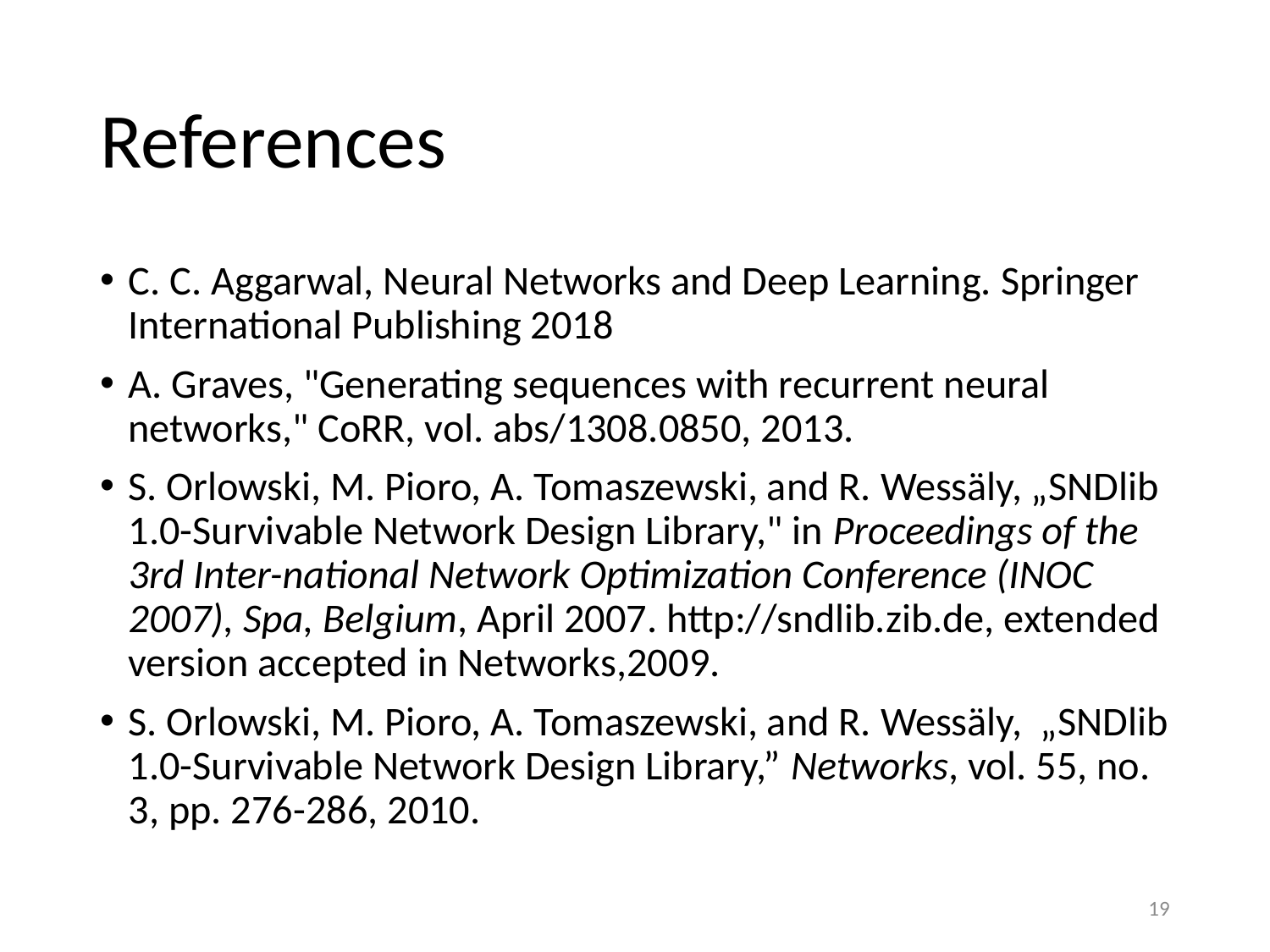

# References
C. C. Aggarwal, Neural Networks and Deep Learning. Springer International Publishing 2018
A. Graves, "Generating sequences with recurrent neural networks," CoRR, vol. abs/1308.0850, 2013.
S. Orlowski, M. Pioro, A. Tomaszewski, and R. Wessäly, „SNDlib 1.0-Survivable Network Design Library," in Proceedings of the 3rd Inter-national Network Optimization Conference (INOC 2007), Spa, Belgium, April 2007. http://sndlib.zib.de, extended version accepted in Networks,2009.
S. Orlowski, M. Pioro, A. Tomaszewski, and R. Wessäly,  „SNDlib 1.0-Survivable Network Design Library,” Networks, vol. 55, no. 3, pp. 276-286, 2010.

19